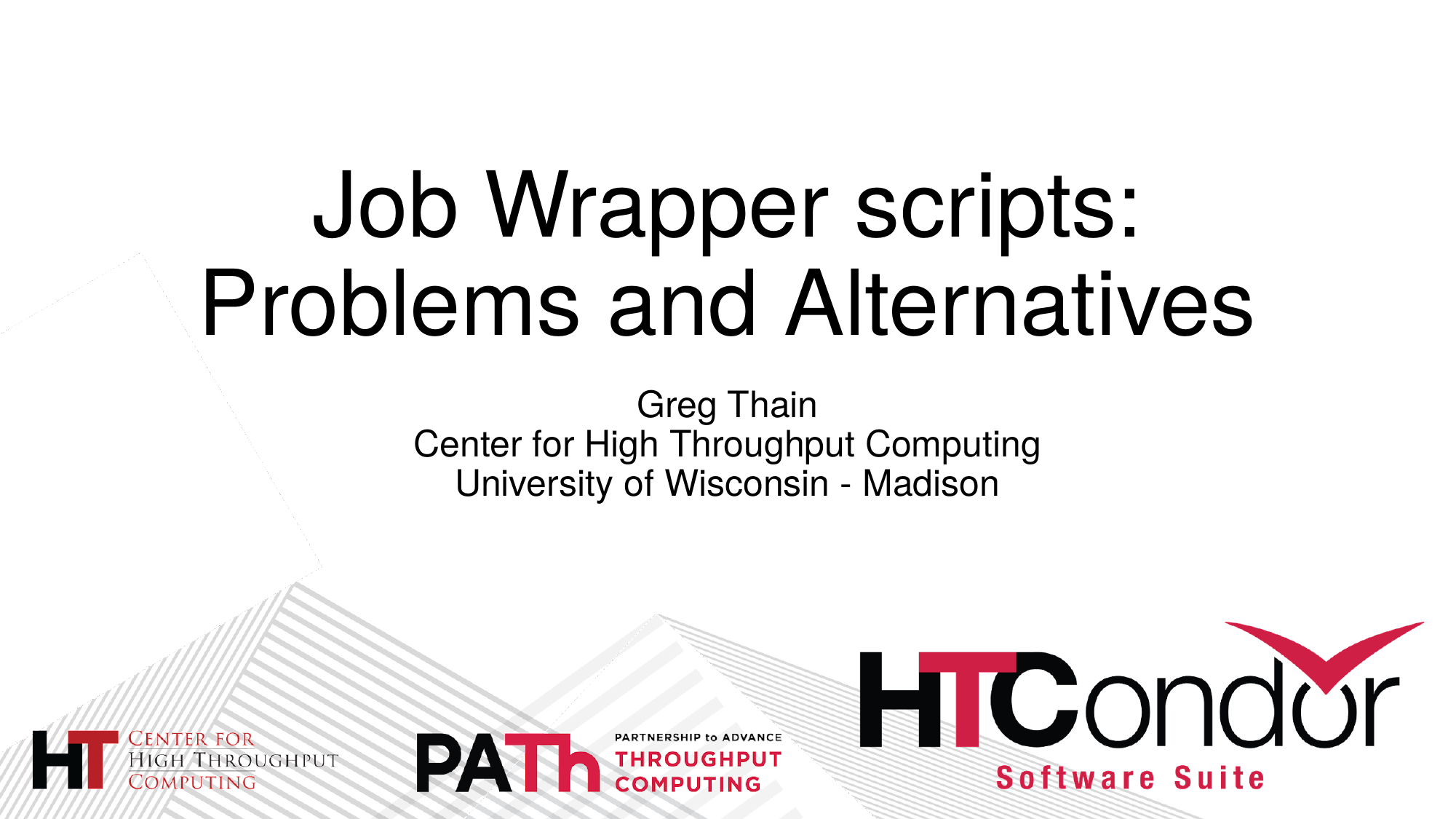

# Job Wrapper scripts: Problems and Alternatives
Greg Thain
Center for High Throughput Computing
University of Wisconsin - Madison